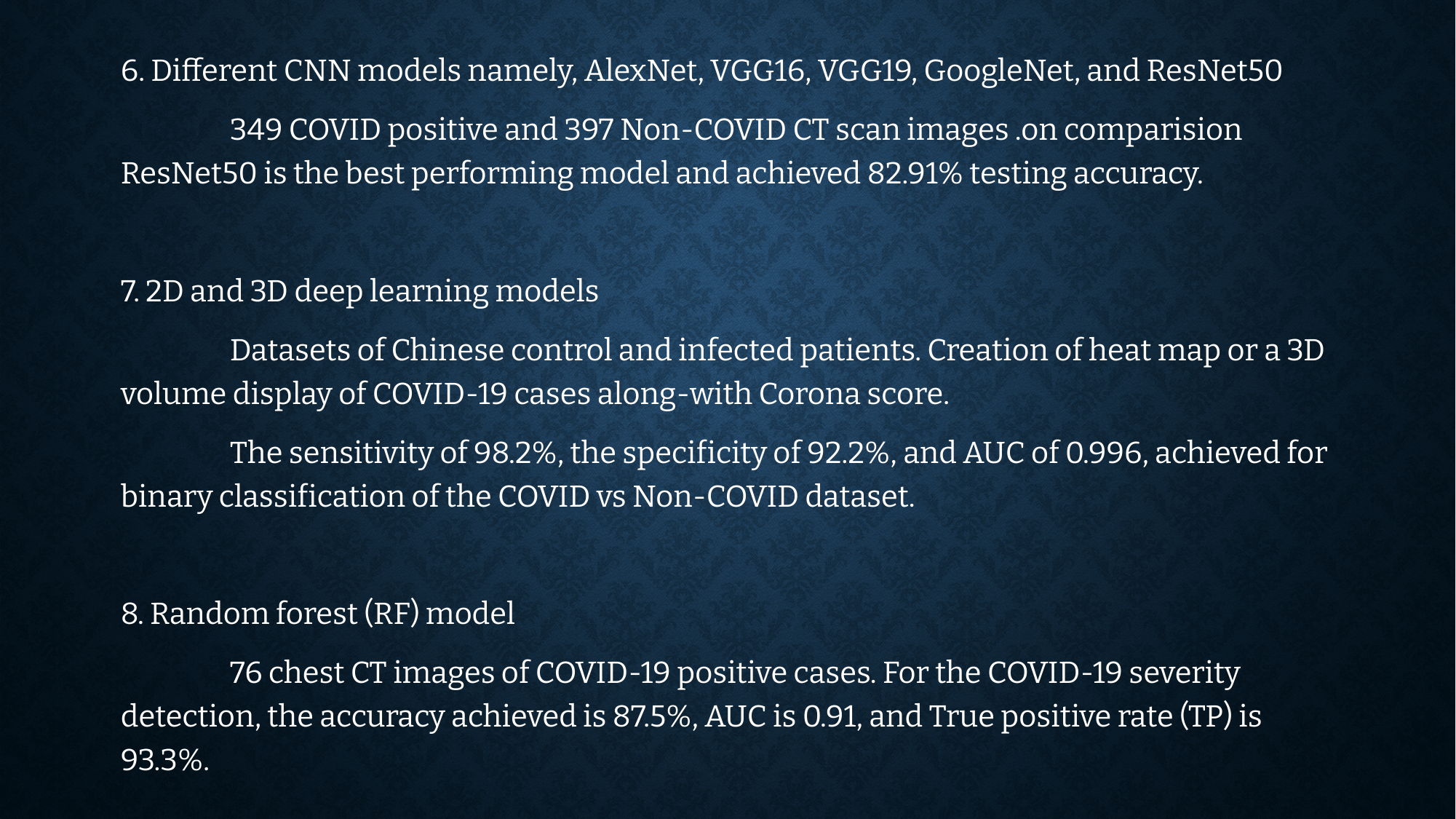

6. Different CNN models namely, AlexNet, VGG16, VGG19, GoogleNet, and ResNet50
	349 COVID positive and 397 Non-COVID CT scan images .on comparision ResNet50 is the best performing model and achieved 82.91% testing accuracy.

7. 2D and 3D deep learning models
	Datasets of Chinese control and infected patients. Creation of heat map or a 3D volume display of COVID-19 cases along-with Corona score.
	The sensitivity of 98.2%, the specificity of 92.2%, and AUC of 0.996, achieved for binary classification of the COVID vs Non-COVID dataset.

8. Random forest (RF) model
	76 chest CT images of COVID-19 positive cases. For the COVID-19 severity detection, the accuracy achieved is 87.5%, AUC is 0.91, and True positive rate (TP) is 93.3%.